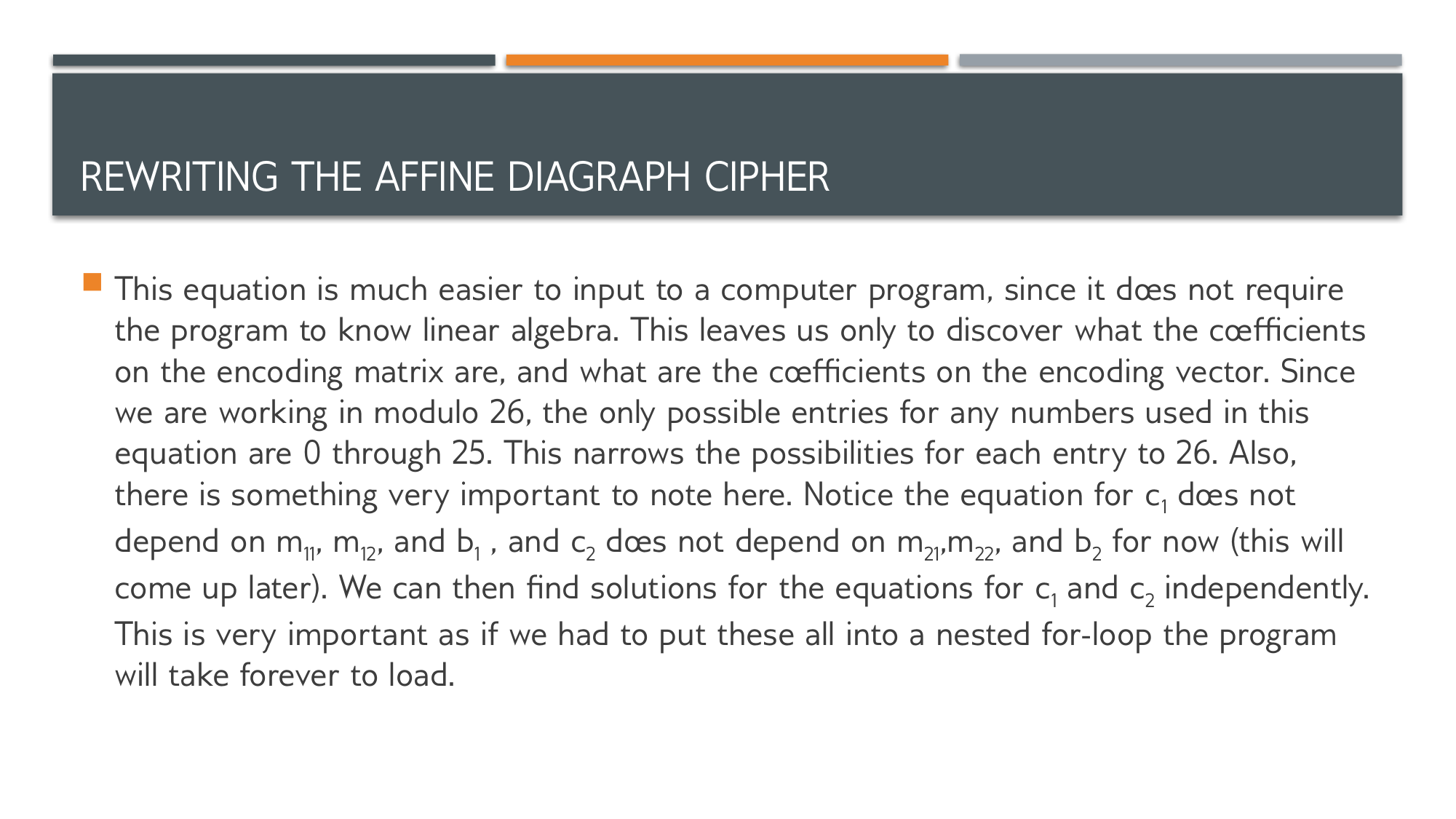

# Rewriting the Affine Diagraph Cipher
This equation is much easier to input to a computer program, since it does not require the program to know linear algebra. This leaves us only to discover what the coefficients on the encoding matrix are, and what are the coefficients on the encoding vector. Since we are working in modulo 26, the only possible entries for any numbers used in this equation are 0 through 25. This narrows the possibilities for each entry to 26. Also, there is something very important to note here. Notice the equation for c1 does not depend on m11, m12, and b1 , and c2 does not depend on m21,m22, and b2 for now (this will come up later). We can then find solutions for the equations for c1 and c2 independently. This is very important as if we had to put these all into a nested for-loop the program will take forever to load.